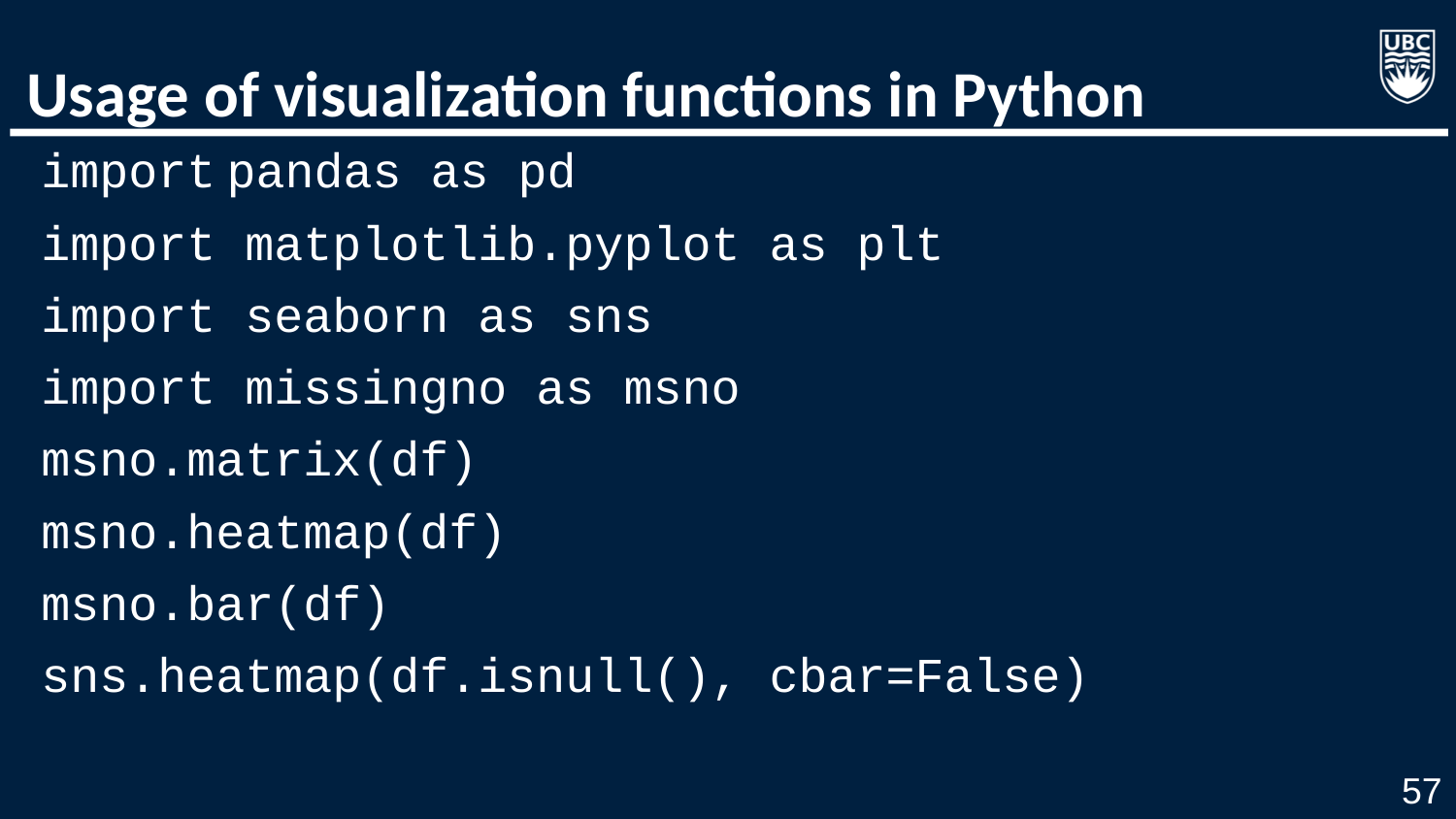

# Usage of visualization functions in Python
import pandas as pd
import matplotlib.pyplot as plt
import seaborn as sns
import missingno as msno
msno.matrix(df)
msno.heatmap(df)
msno.bar(df)
sns.heatmap(df.isnull(), cbar=False)